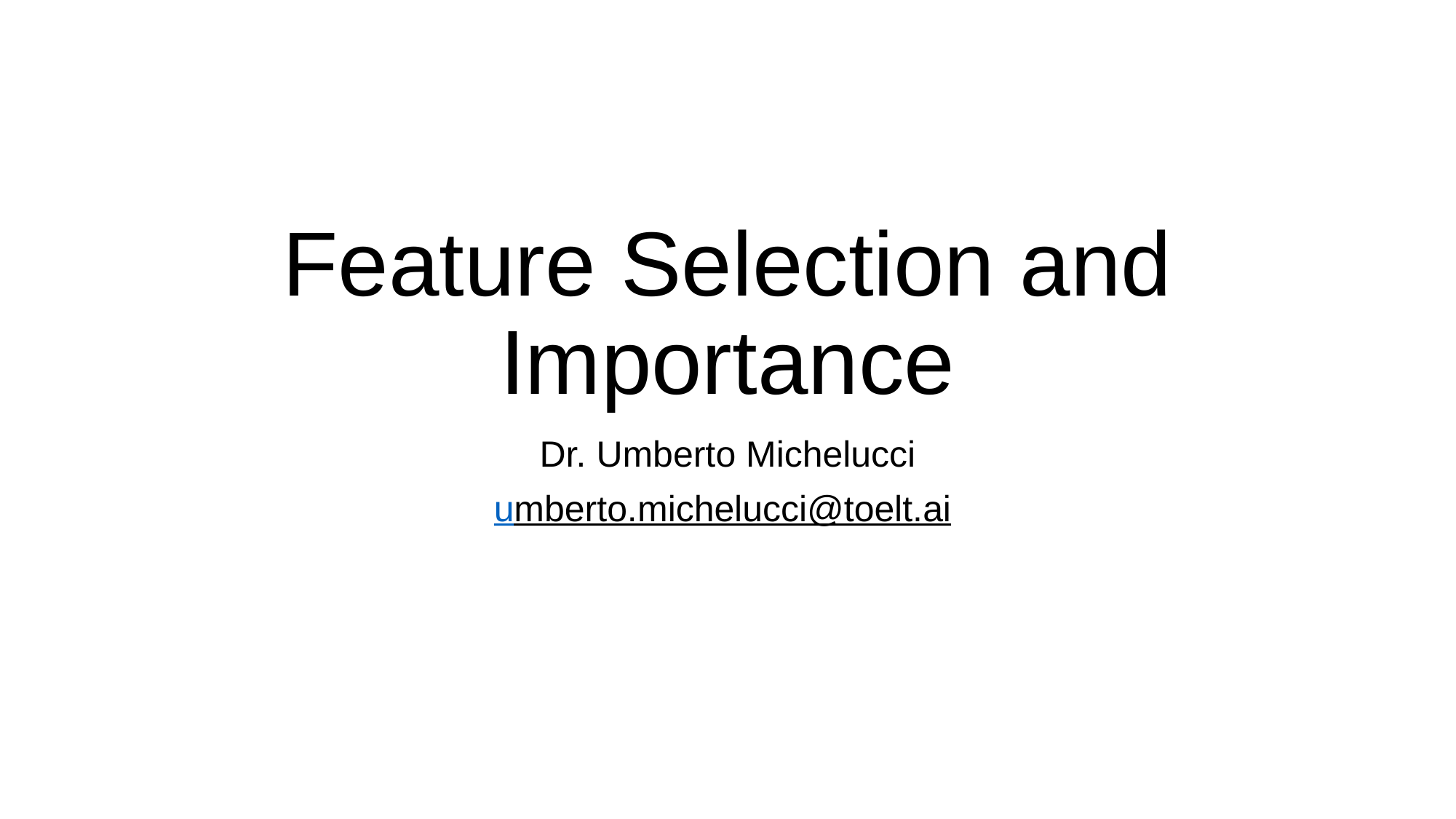

# Feature Selection and Importance
Dr. Umberto Michelucci
umberto.michelucci@toelt.ai